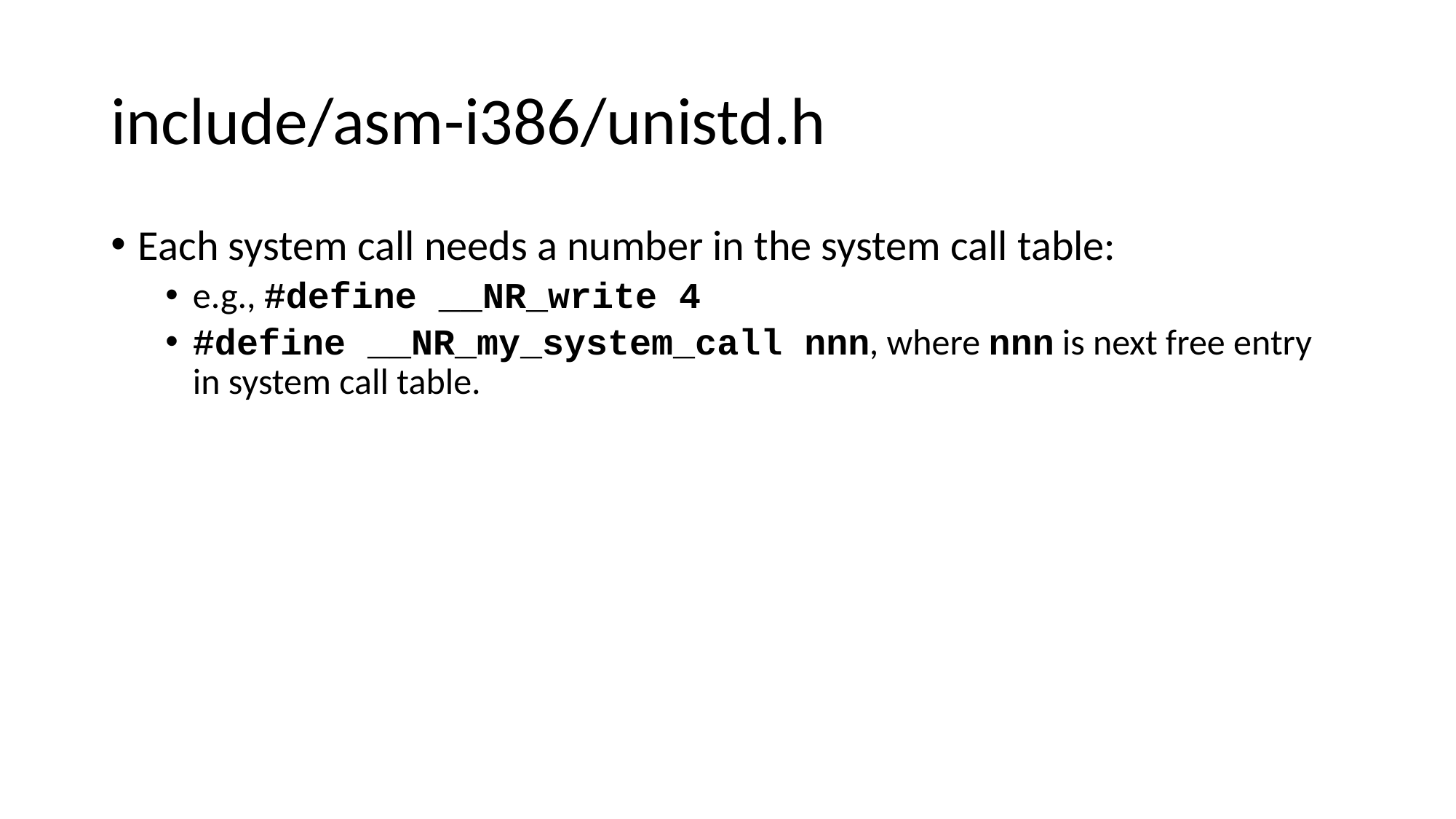

# include/asm-i386/unistd.h
Each system call needs a number in the system call table:
e.g., #define __NR_write 4
#define __NR_my_system_call nnn, where nnn is next free entry in system call table.